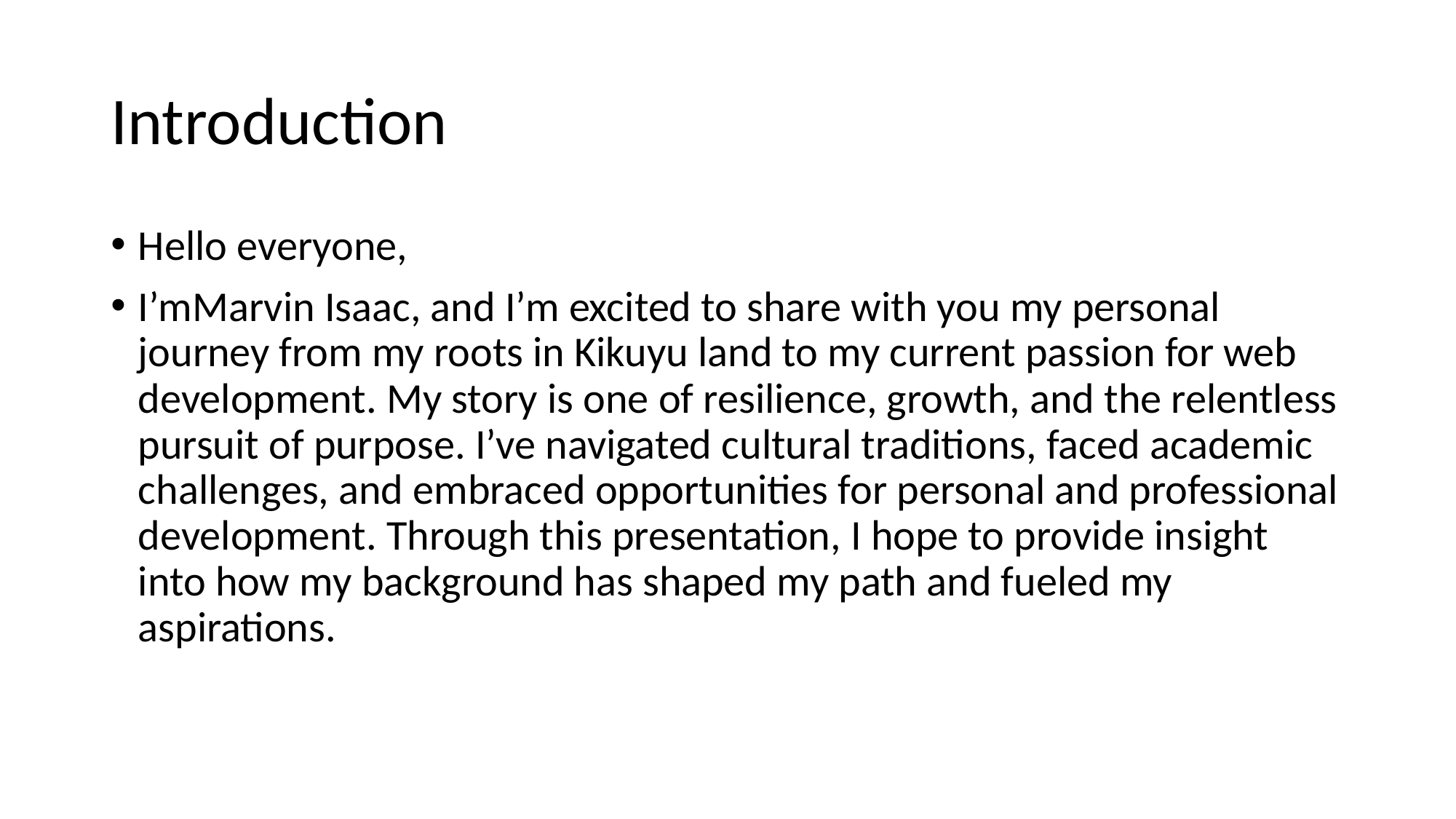

# Introduction
Hello everyone,
I’mMarvin Isaac, and I’m excited to share with you my personal journey from my roots in Kikuyu land to my current passion for web development. My story is one of resilience, growth, and the relentless pursuit of purpose. I’ve navigated cultural traditions, faced academic challenges, and embraced opportunities for personal and professional development. Through this presentation, I hope to provide insight into how my background has shaped my path and fueled my aspirations.